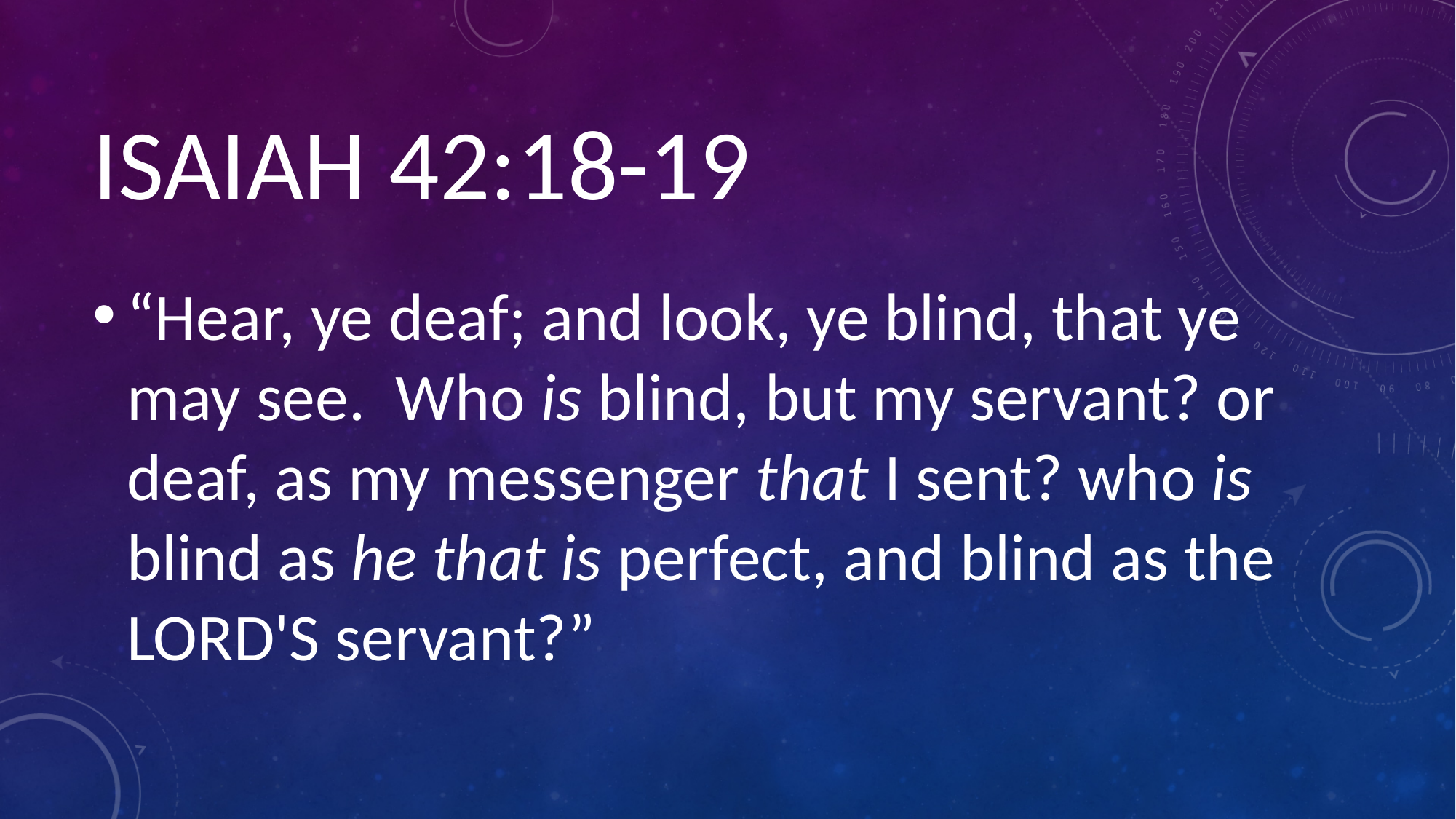

# Isaiah 42:18-19
“Hear, ye deaf; and look, ye blind, that ye may see.  Who is blind, but my servant? or deaf, as my messenger that I sent? who is blind as he that is perfect, and blind as the LORD'S servant?”